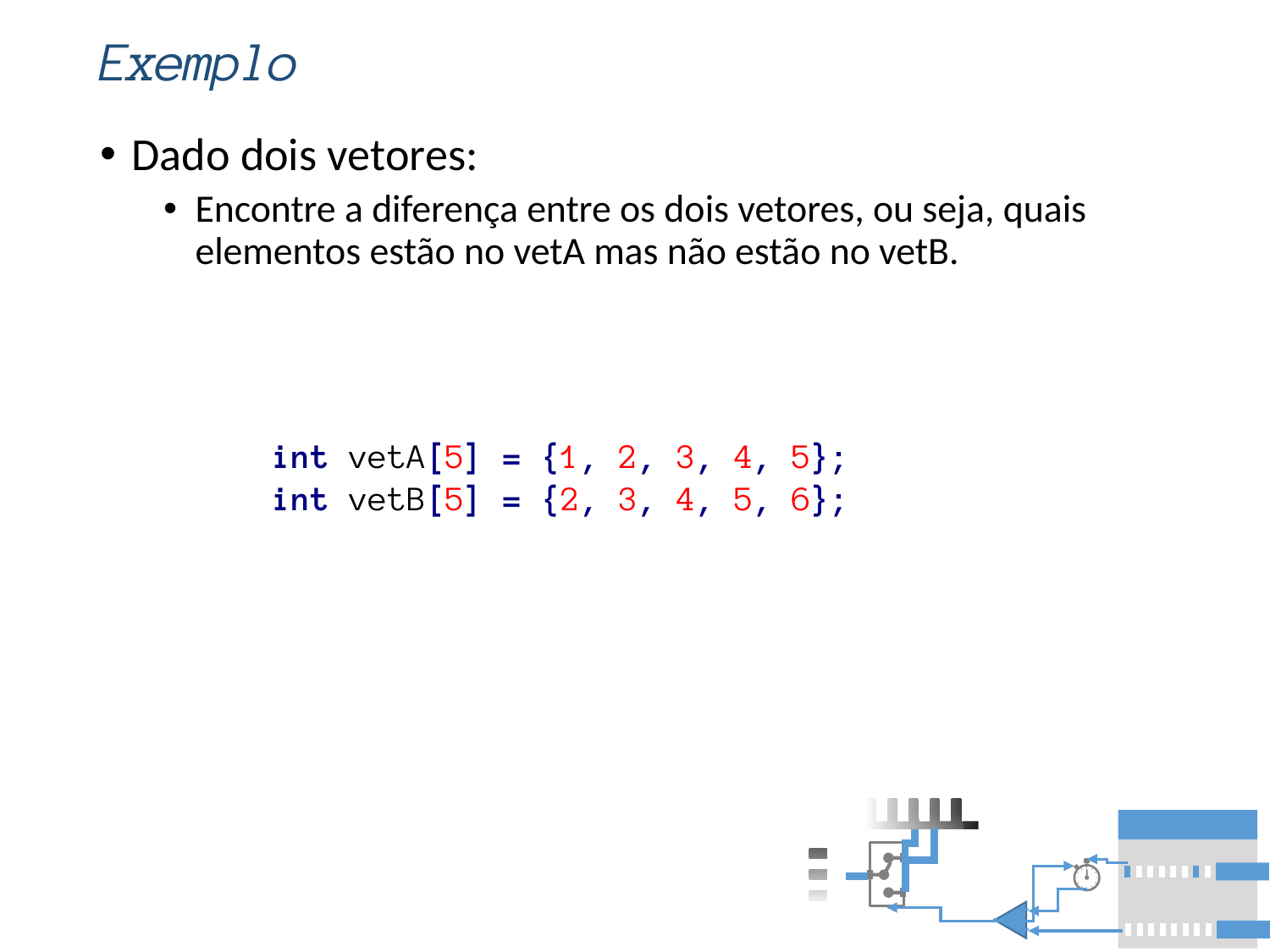

# Exemplo
Dado dois vetores:
Encontre a diferença entre os dois vetores, ou seja, quais elementos estão no vetA mas não estão no vetB.
int vetA[5] = {1, 2, 3, 4, 5};
int vetB[5] = {2, 3, 4, 5, 6};